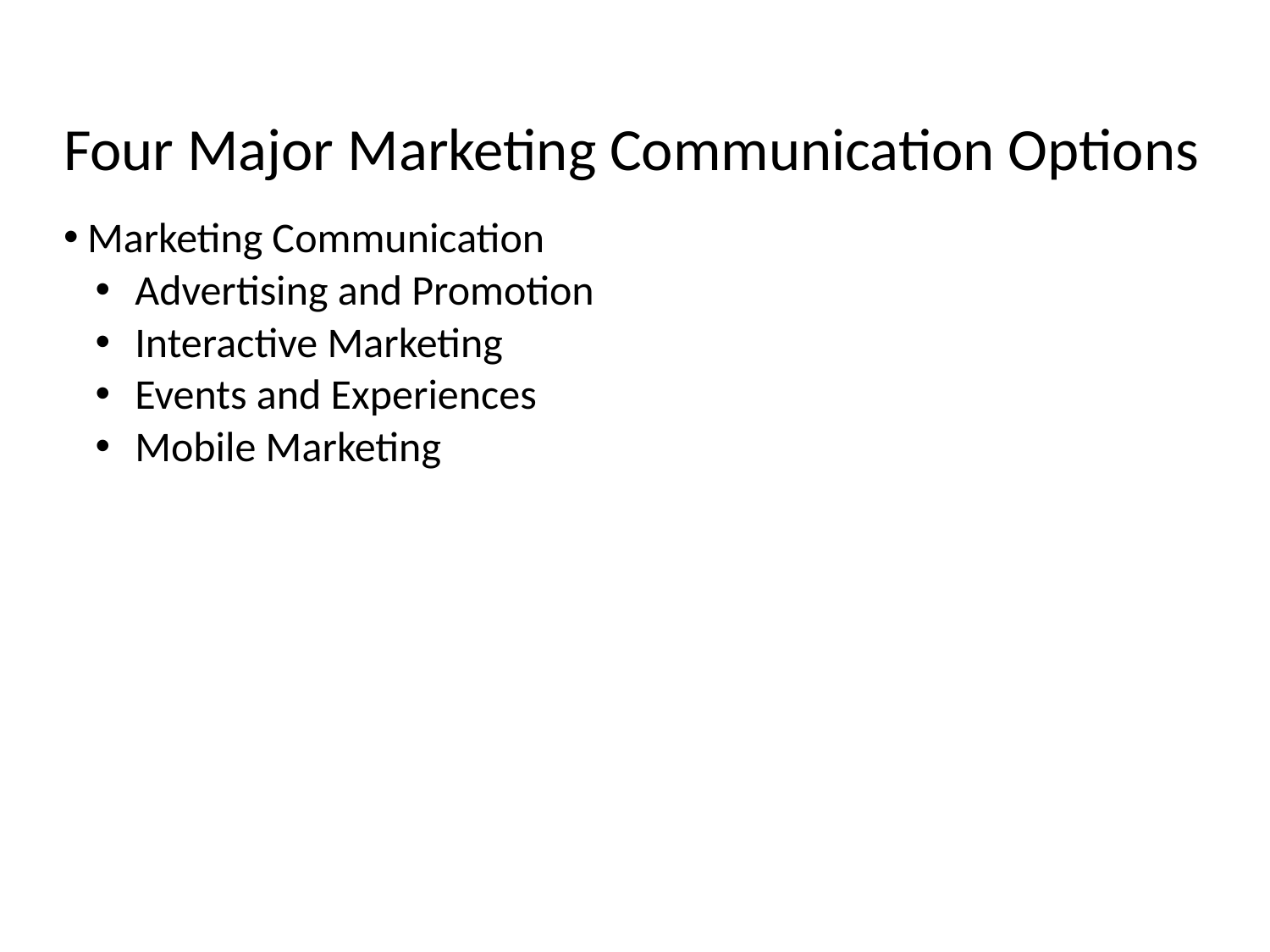

# Four Major Marketing Communication Options
Marketing Communication
Advertising and Promotion
Interactive Marketing
Events and Experiences
Mobile Marketing